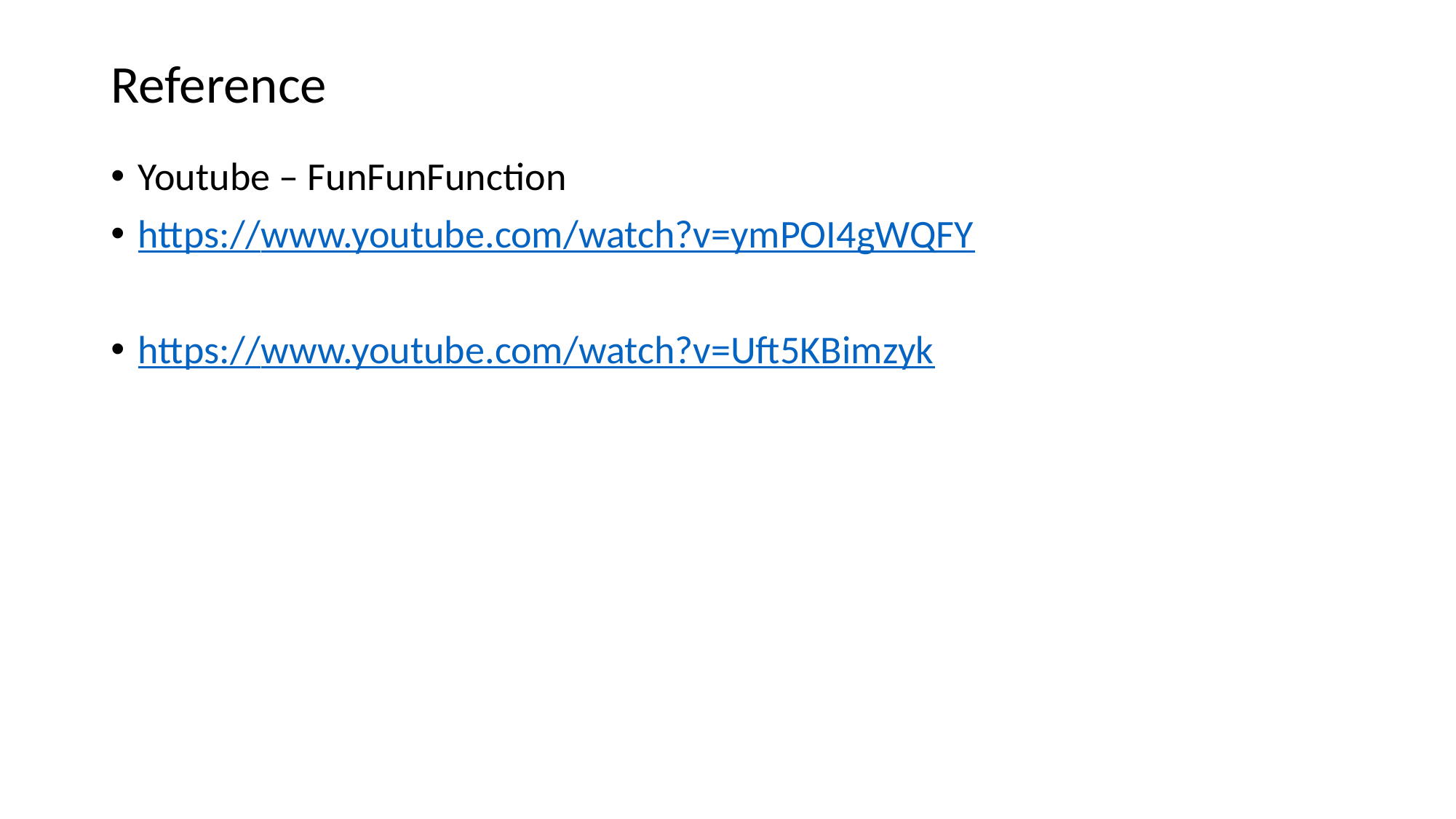

# Reference
Youtube – FunFunFunction
https://www.youtube.com/watch?v=ymPOI4gWQFY

https://www.youtube.com/watch?v=Uft5KBimzyk